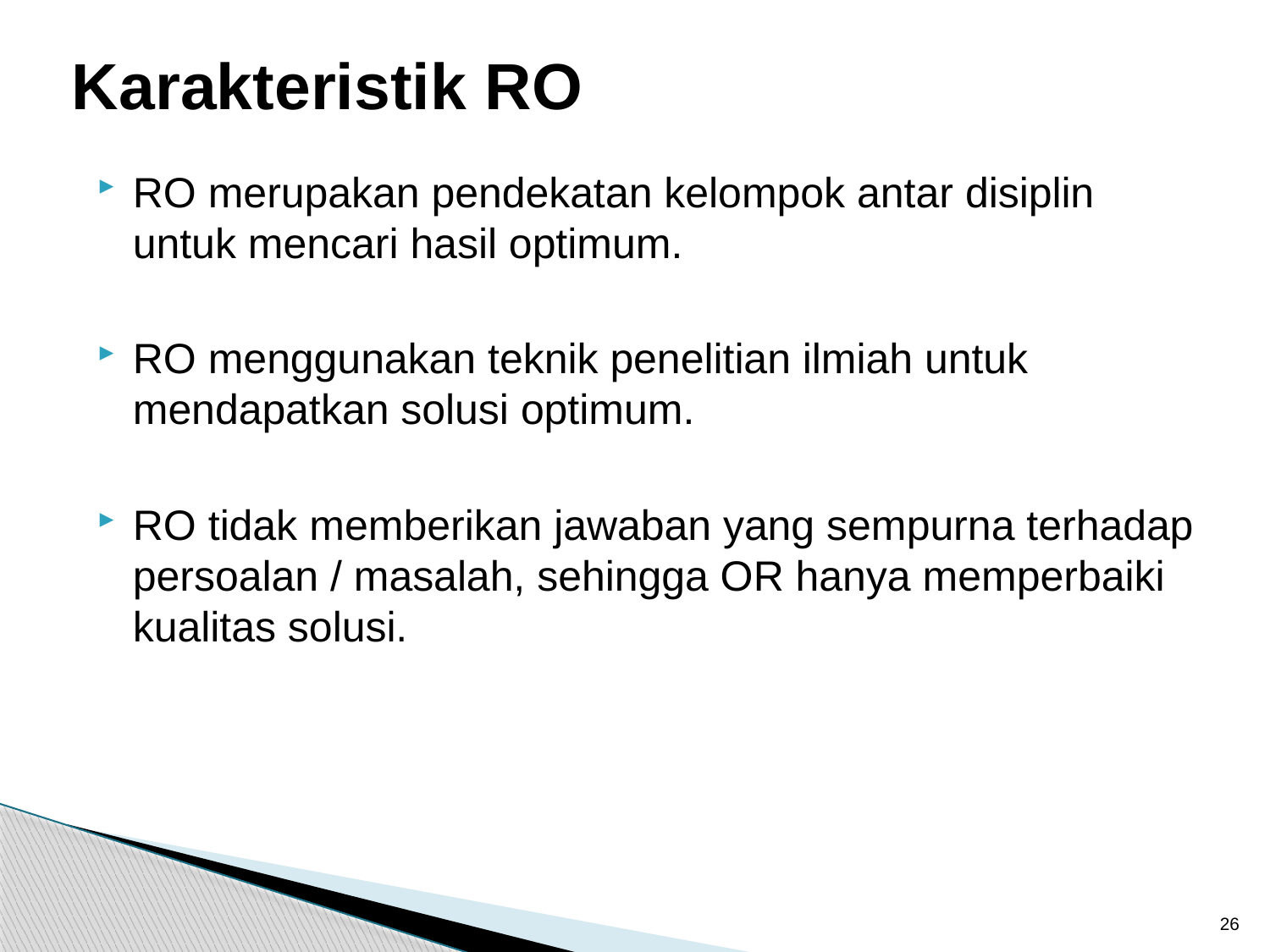

# Karakteristik RO
RO merupakan pendekatan kelompok antar disiplin untuk mencari hasil optimum.

RO menggunakan teknik penelitian ilmiah untuk mendapatkan solusi optimum.

RO tidak memberikan jawaban yang sempurna terhadap persoalan / masalah, sehingga OR hanya memperbaiki kualitas solusi.
26